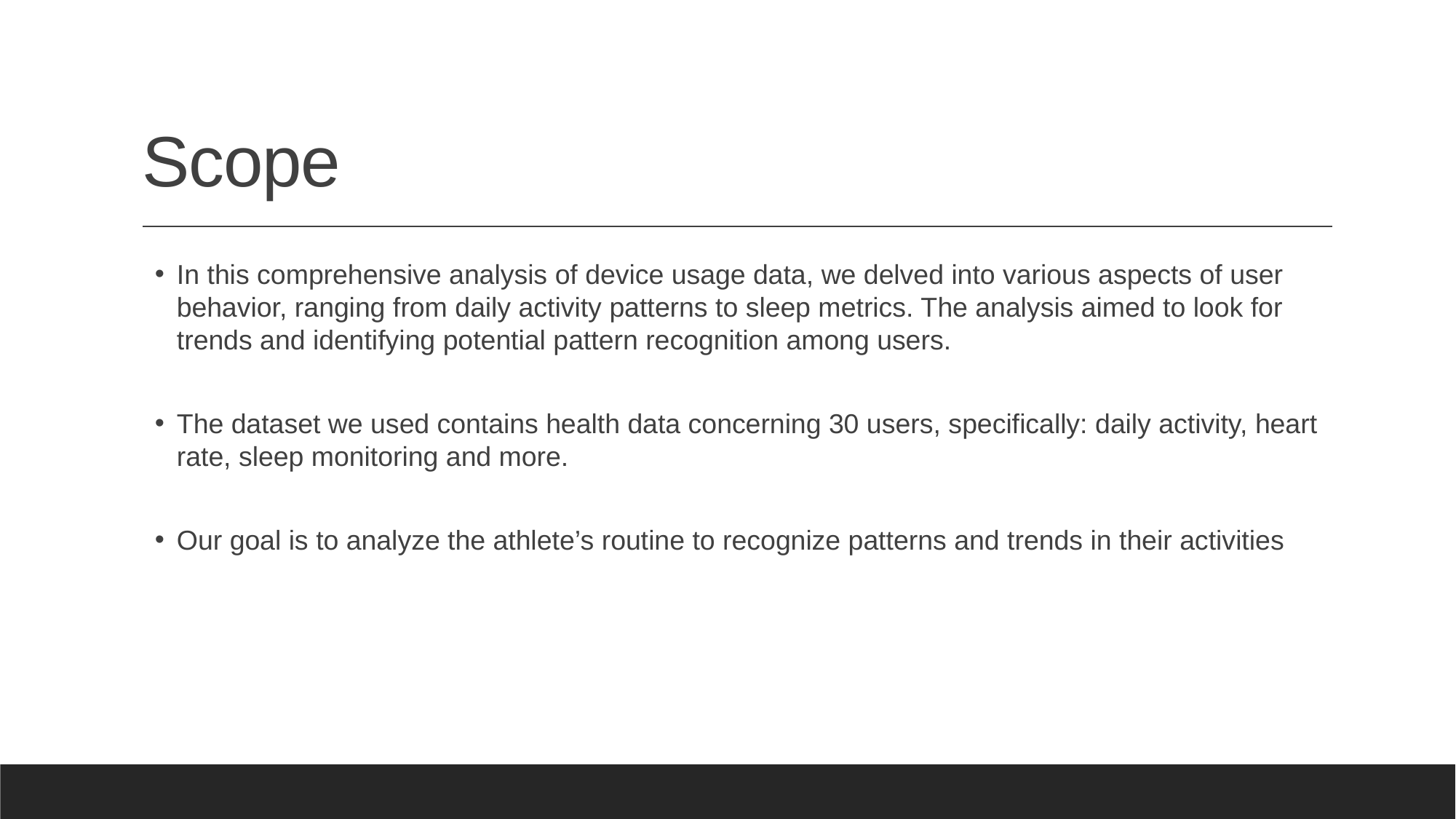

# Scope
In this comprehensive analysis of device usage data, we delved into various aspects of user behavior, ranging from daily activity patterns to sleep metrics. The analysis aimed to look for trends and identifying potential pattern recognition among users.

The dataset we used contains health data concerning 30 users, specifically: daily activity, heart rate, sleep monitoring and more.

Our goal is to analyze the athlete’s routine to recognize patterns and trends in their activities